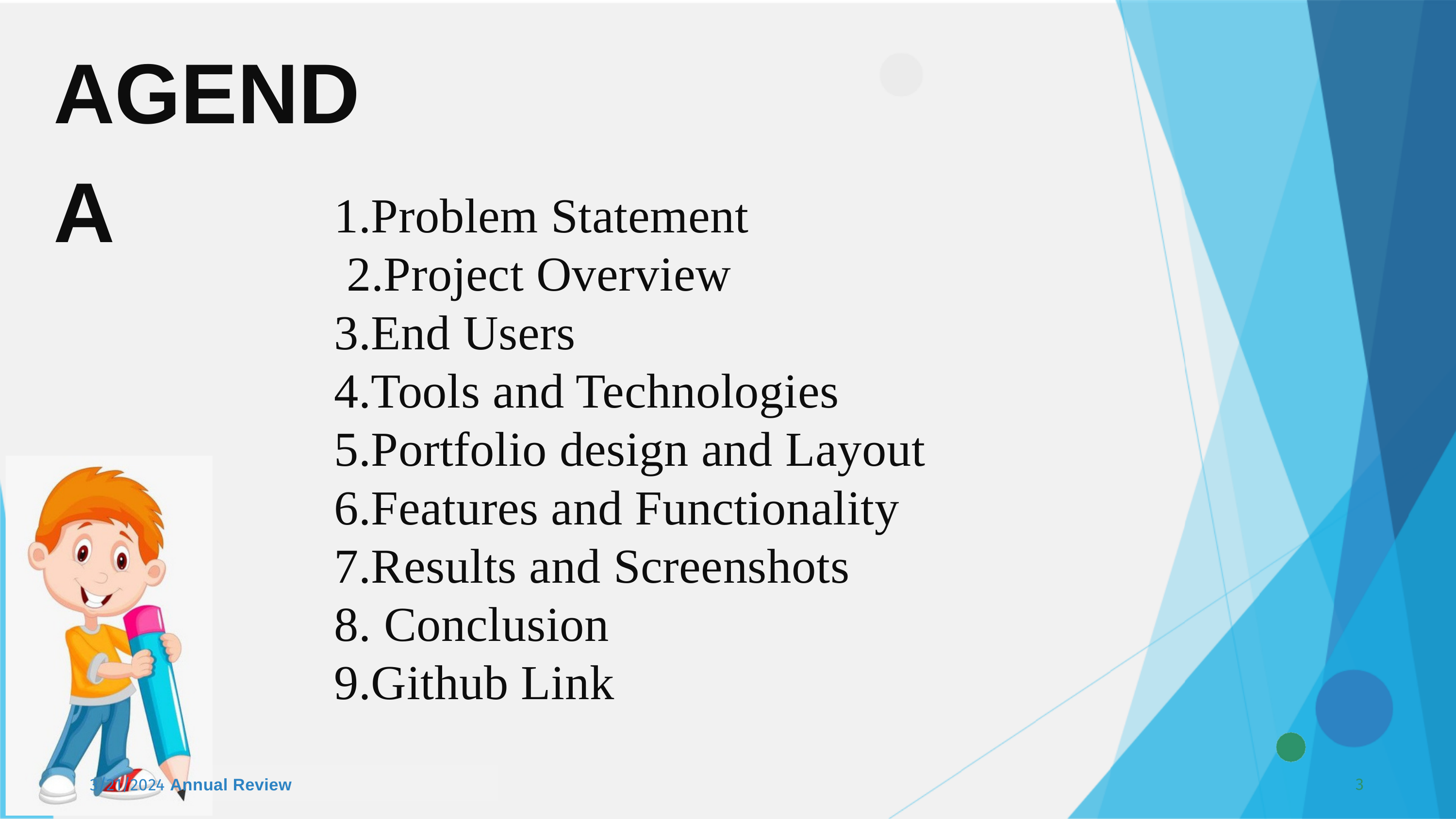

AGENDA
1.Problem Statement
 2.Project Overview
3.End Users
4.Tools and Technologies 5.Portfolio design and Layout 6.Features and Functionality 7.Results and Screenshots
8. Conclusion
9.Github Link

3
3/21/2024 Annual Review